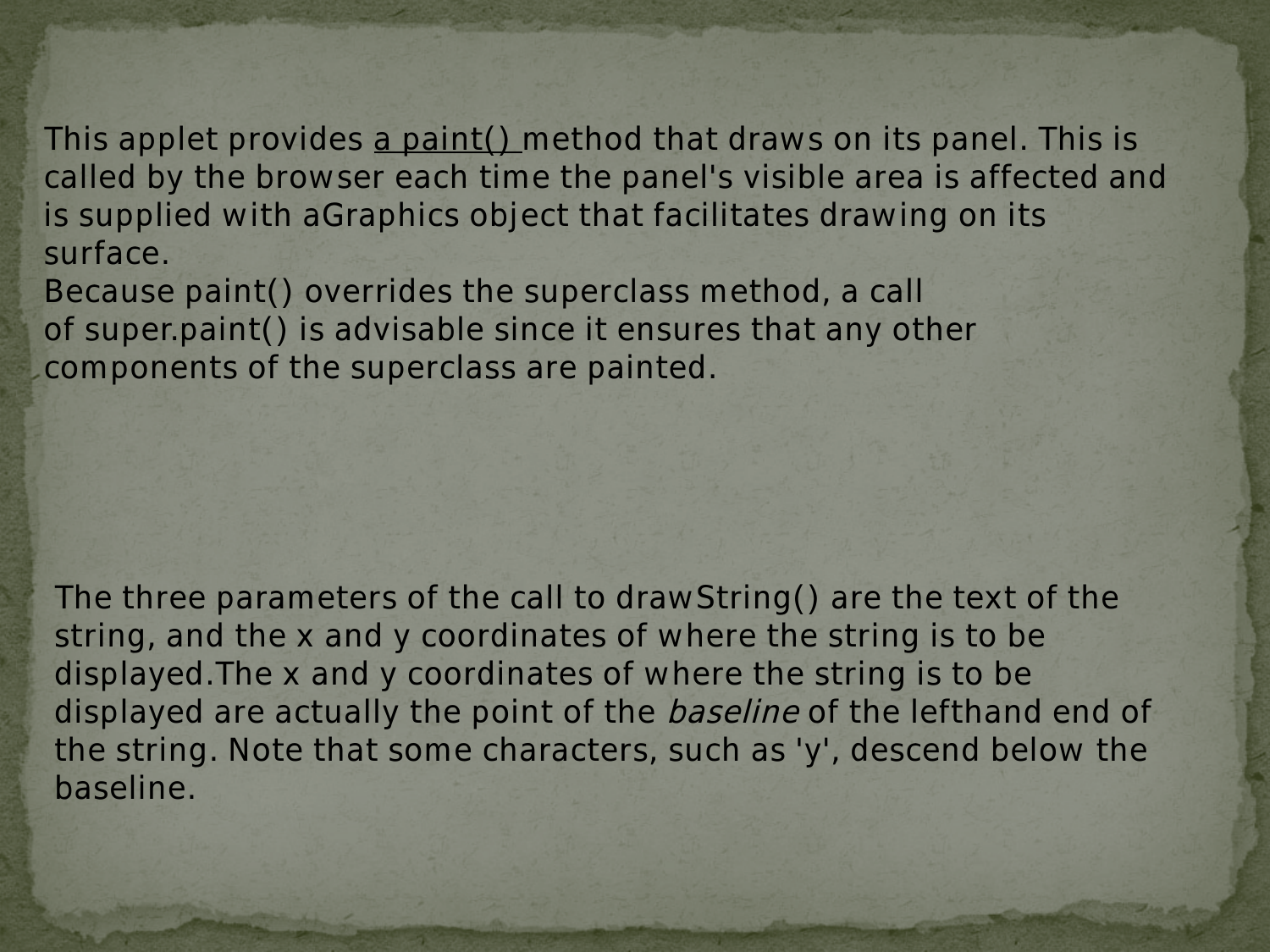

This applet provides a paint() method that draws on its panel. This is called by the browser each time the panel's visible area is affected and is supplied with aGraphics object that facilitates drawing on its surface. 
Because paint() overrides the superclass method, a call of super.paint() is advisable since it ensures that any other components of the superclass are painted.
The three parameters of the call to drawString() are the text of the string, and the x and y coordinates of where the string is to be displayed.The x and y coordinates of where the string is to be displayed are actually the point of the baseline of the lefthand end of the string. Note that some characters, such as 'y', descend below the baseline.